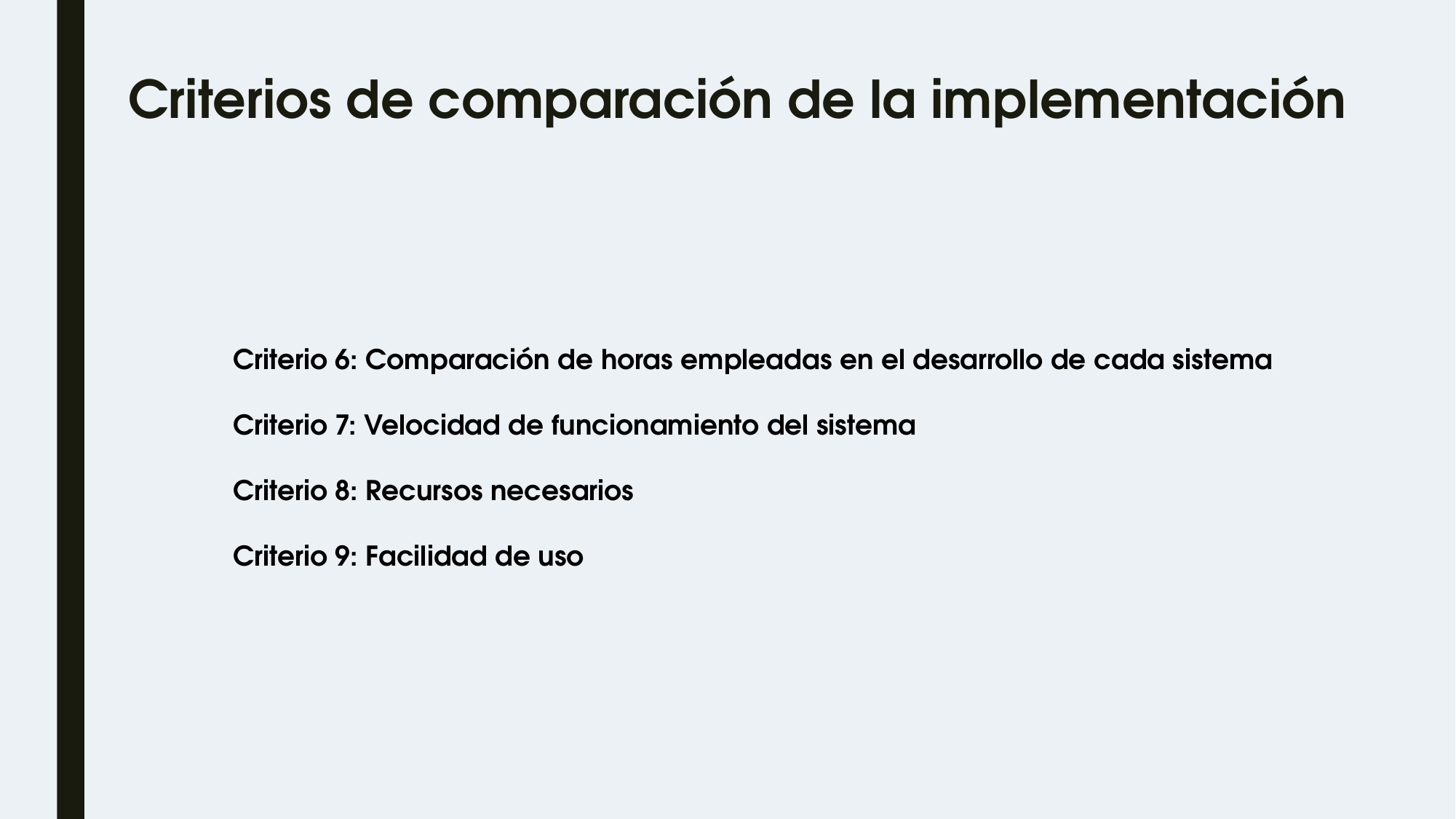

# Criterios de comparación de la implementación
Criterio 6: Comparación de horas empleadas en el desarrollo de cada sistema

Criterio 7: Velocidad de funcionamiento del sistema

Criterio 8: Recursos necesarios

Criterio 9: Facilidad de uso